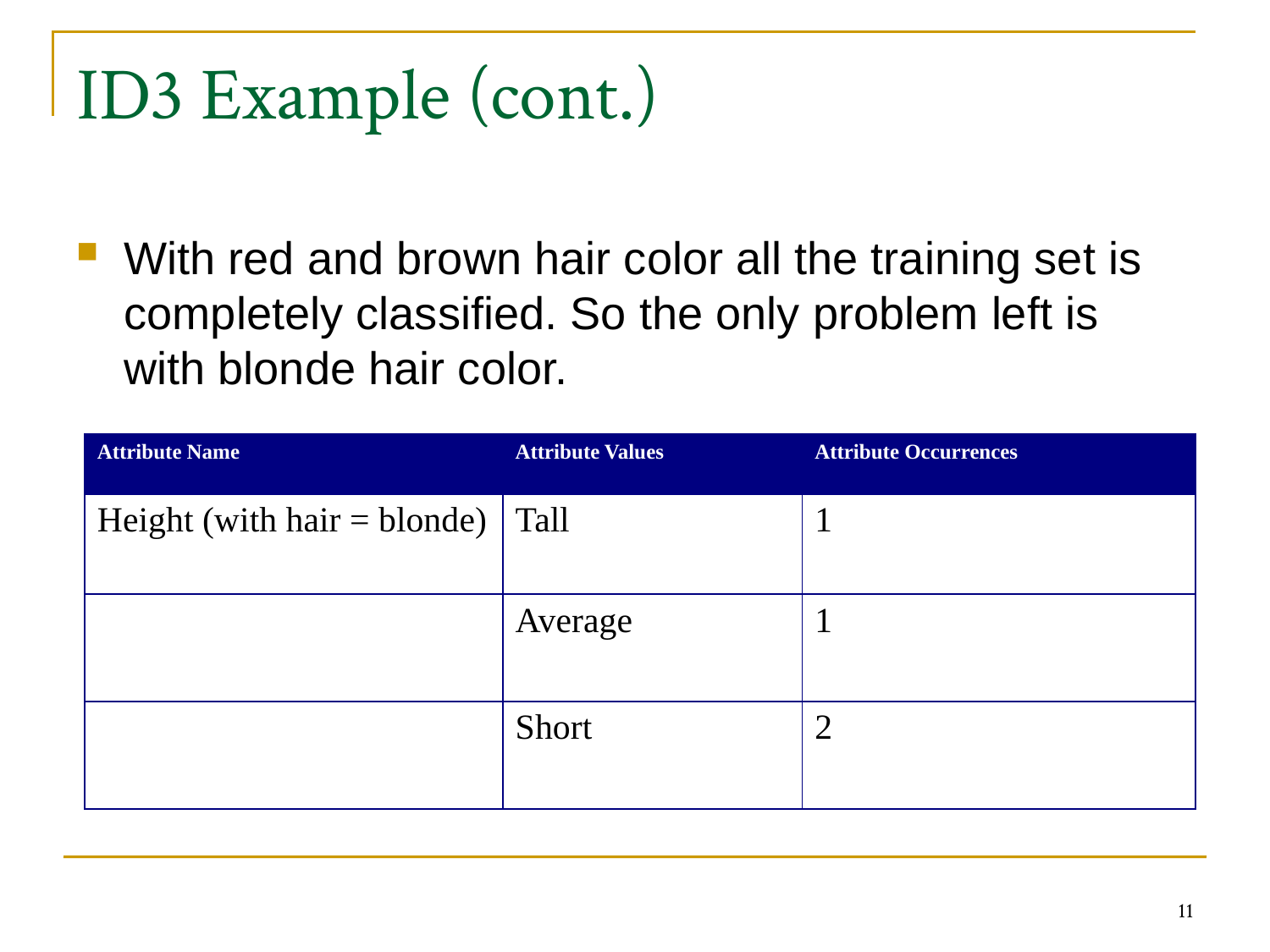

# ID3 Example (cont.)
With red and brown hair color all the training set is completely classified. So the only problem left is with blonde hair color.
| Attribute Name | Attribute Values | Attribute Occurrences |
| --- | --- | --- |
| Height (with hair = blonde) | Tall | 1 |
|  | Average | 1 |
|  | Short | 2 |
11